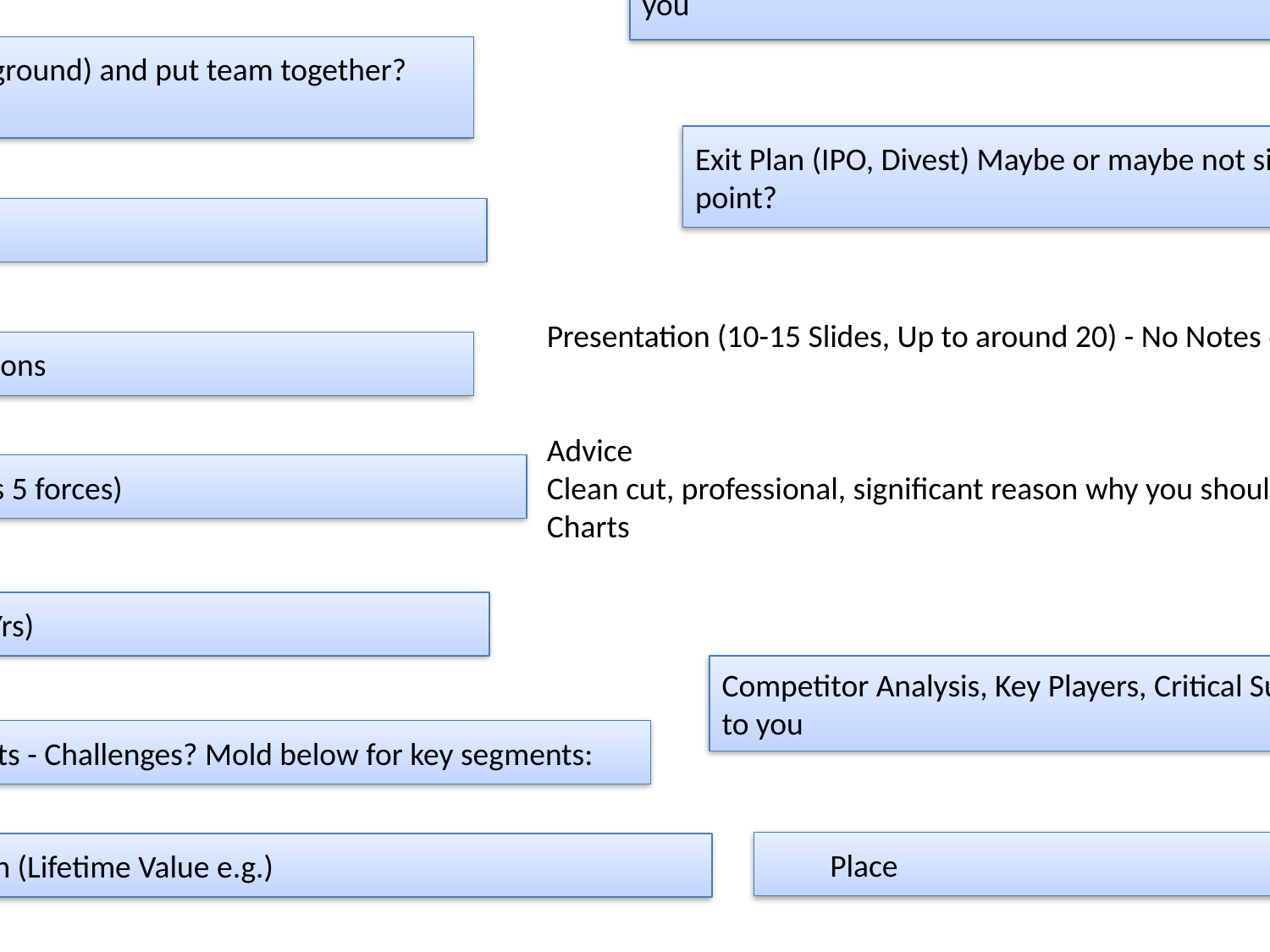

This is what we need from you (money, expertise), this is what we will be willing to give you
How are you going to create the company (your background) and put team together? Org Charts
Hello
Exit Plan (IPO, Divest) Maybe or maybe not since it may be included in the previous point?
What is your business? Modified elevator pitch?
Presentation (10-15 Slides, Up to around 20) - No Notes on Thursday - Target 10-15mins with 5 min Q&A
Advice
Clean cut, professional, significant reason why you should show images
Charts
Operations - Key Processes, Org Charts, Role Descriptions
Brief summary of Industry (STEP Analysis, Porter’s 5 forces)
Financials - Overview/Highlights (Revenue 3Yr, PL 3 Yrs)
Competitor Analysis, Key Players, Critical Success Factors, Competitors most vulnerable to you
Segmentation - Go through key segments - Challenges? Mold below for key segments:
Place
Promotion - Metrics projection (Lifetime Value e.g.)
Where do you think you’ll be in 5 years (Couple of sentences)?
Mission Statement - Explain
Price - (Break even analysis) (How promotion gets you to break even point)
Product